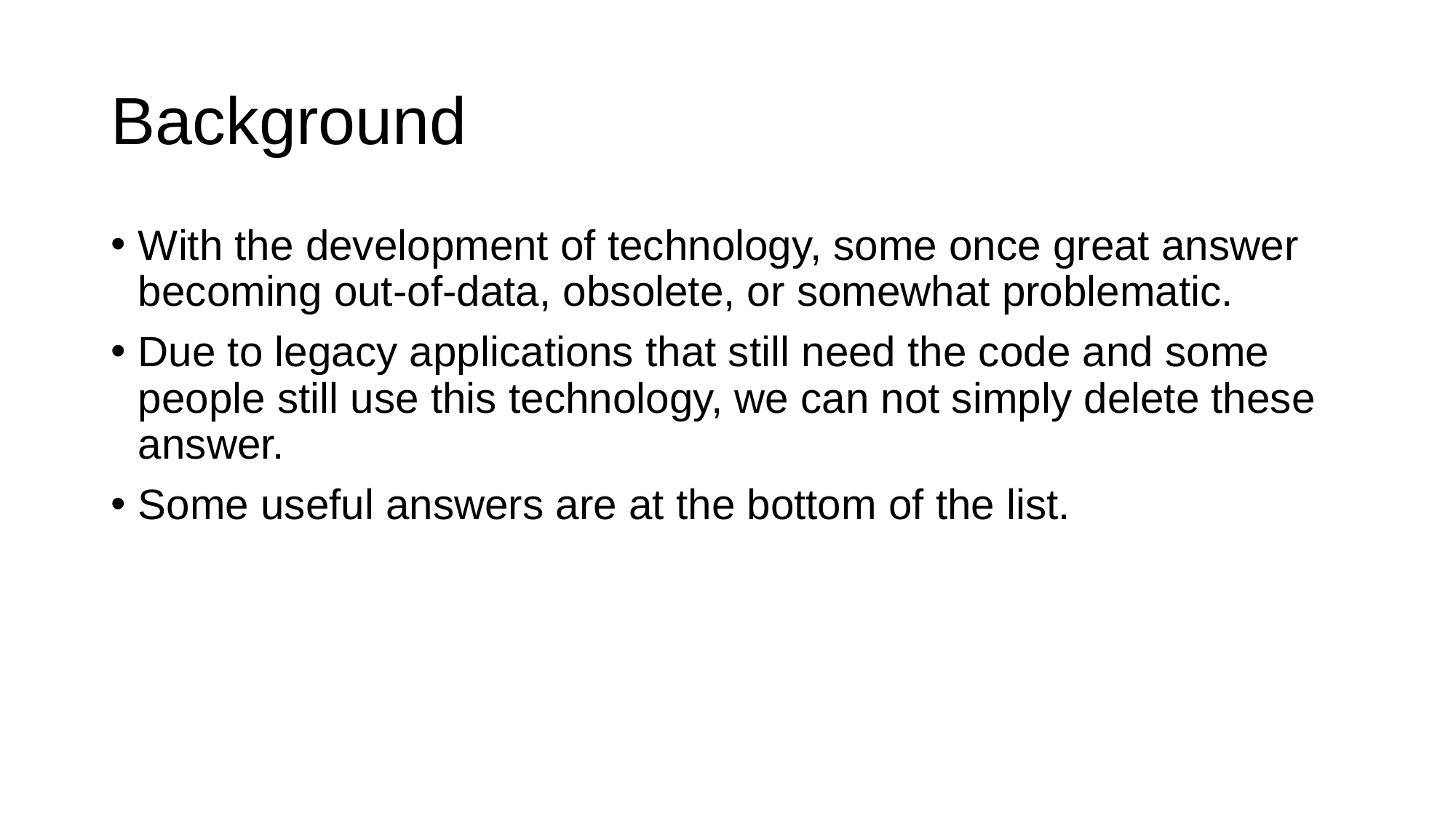

# Background
With the development of technology, some once great answer becoming out-of-data, obsolete, or somewhat problematic.
Due to legacy applications that still need the code and some people still use this technology, we can not simply delete these answer.
Some useful answers are at the bottom of the list.